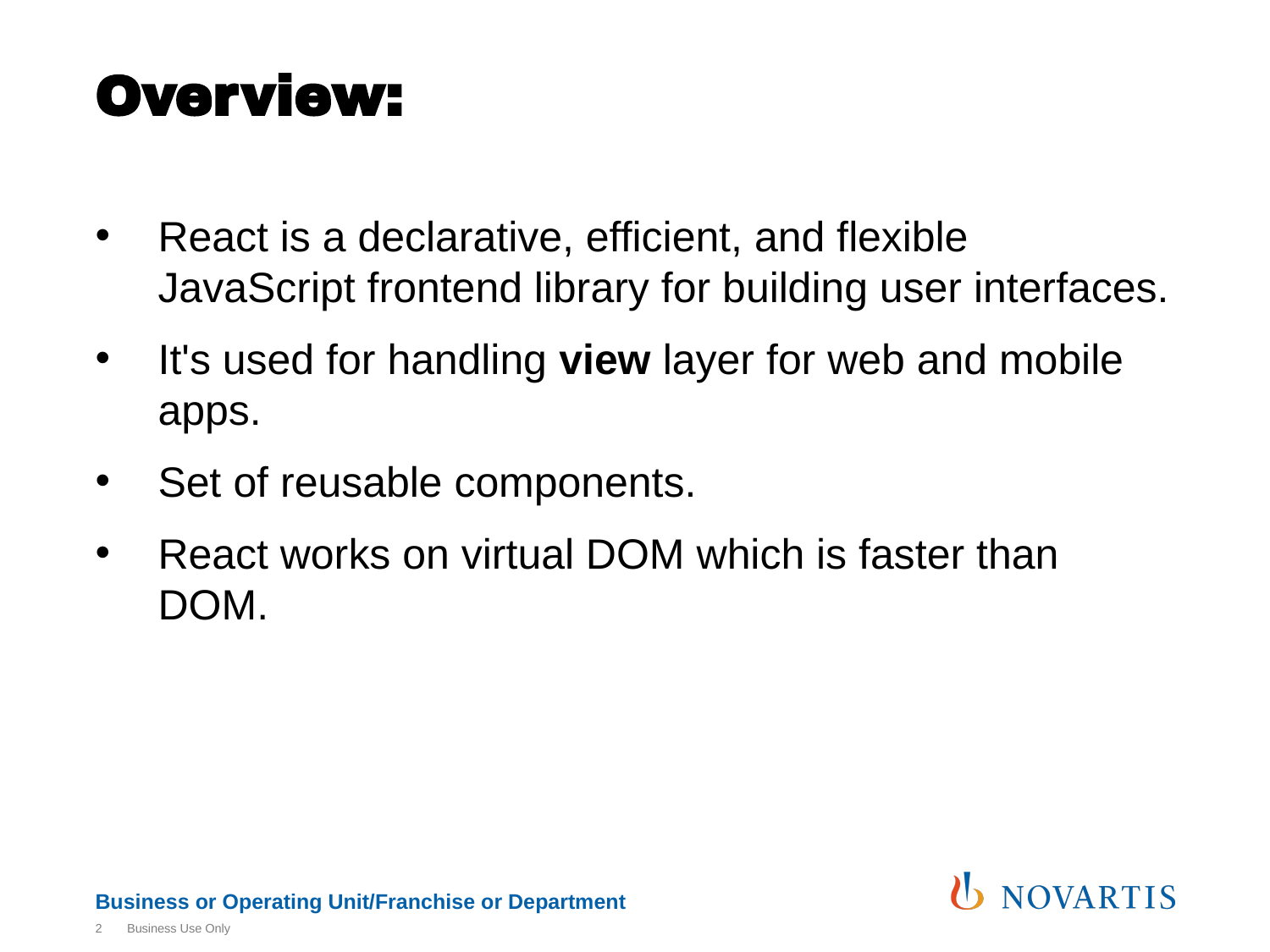

# Overview:
React is a declarative, efficient, and flexible JavaScript frontend library for building user interfaces.
It's used for handling view layer for web and mobile apps.
Set of reusable components.
React works on virtual DOM which is faster than DOM.

2
Business Use Only